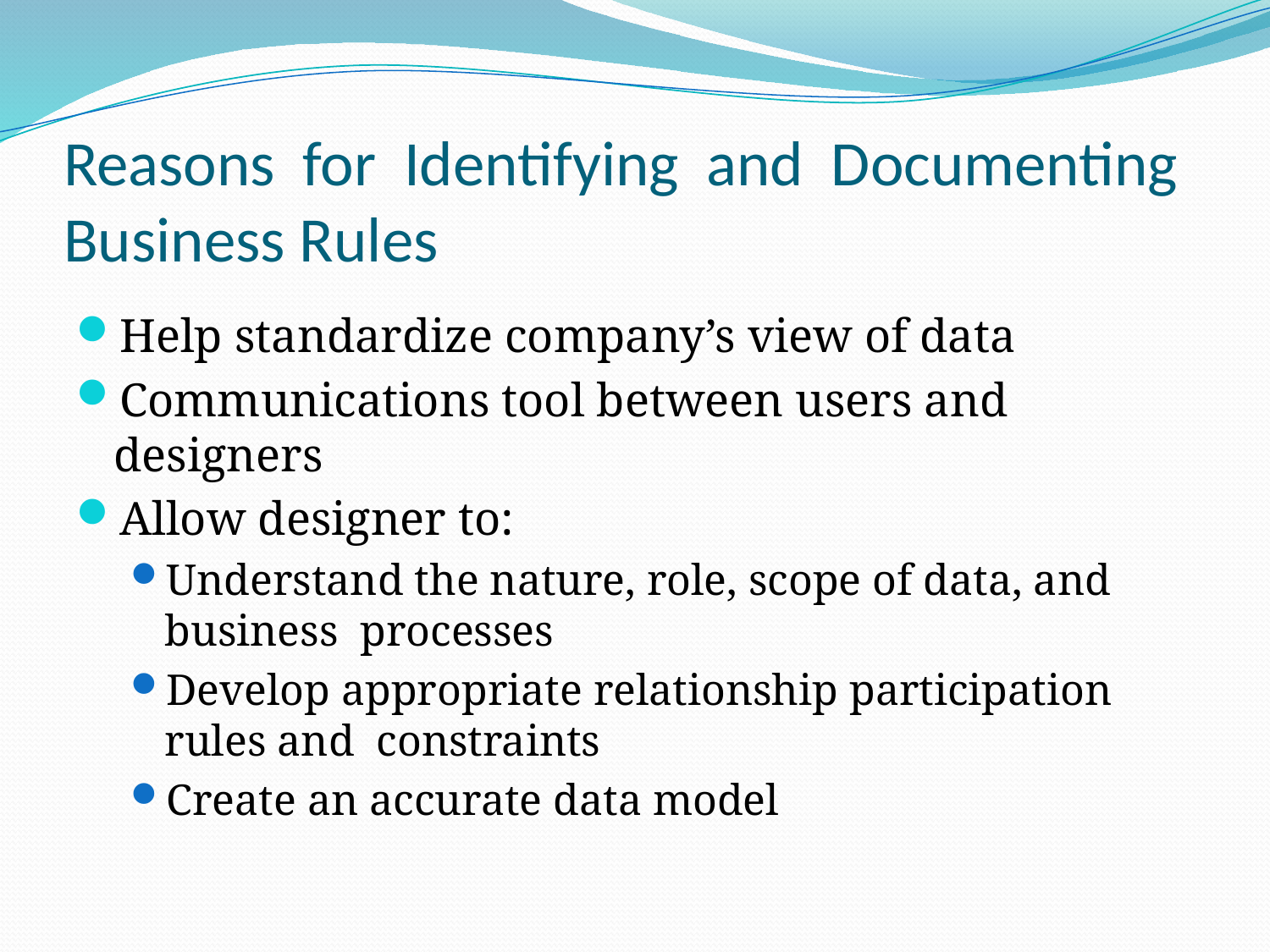

# Reasons for Identifying and Documenting  Business Rules
Help standardize company’s view of data
Communications tool between users and designers
Allow designer to:
Understand the nature, role, scope of data, and business  processes
Develop appropriate relationship participation rules and  constraints
Create an accurate data model